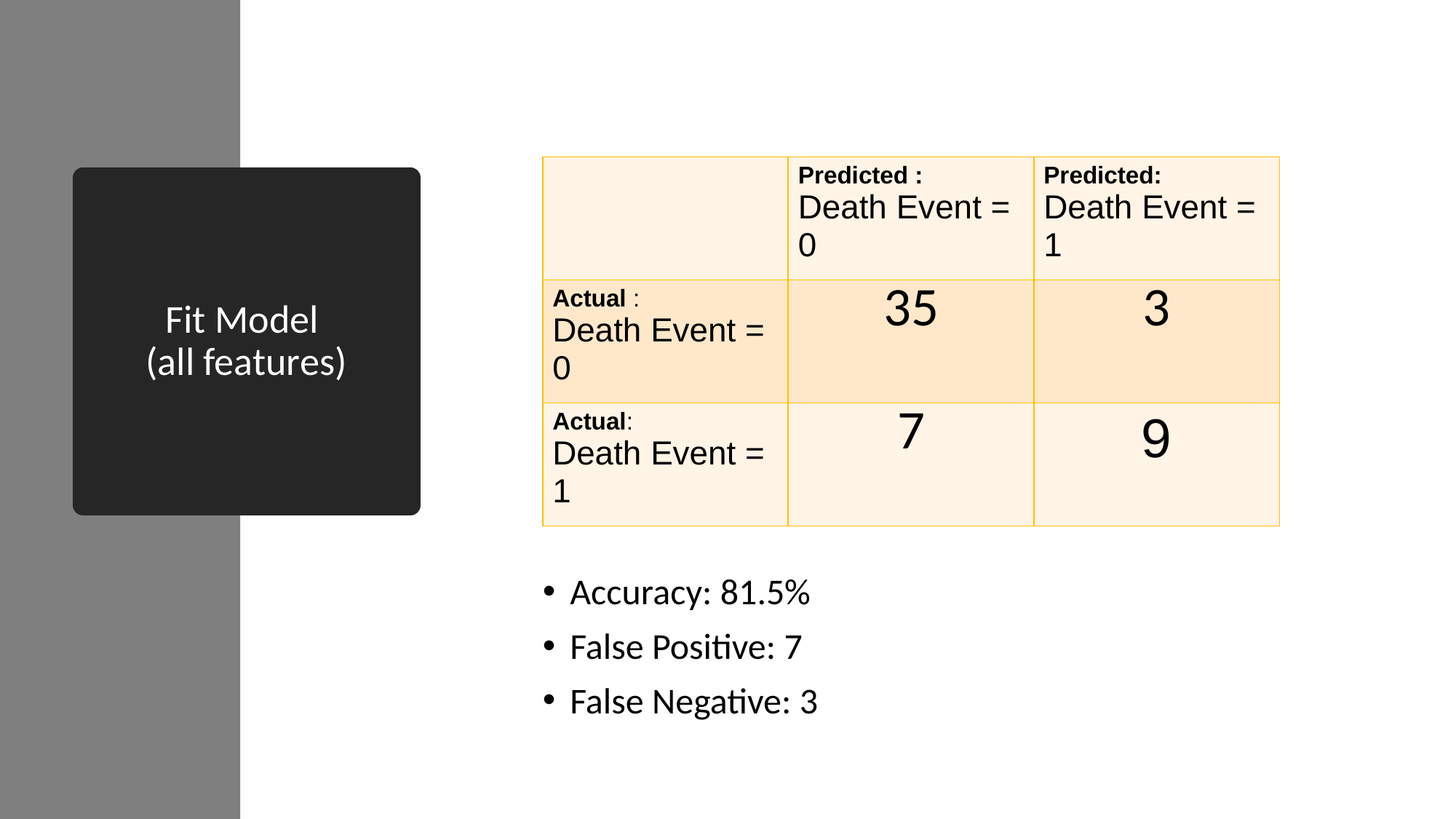

|  | Predicted : Death Event = 0 | Predicted: Death Event = 1 |
| --- | --- | --- |
| Actual : Death Event = 0 | 35 | 3 |
| Actual: Death Event = 1 | 7 | 9 |
# Fit Model (all features)
Accuracy: 81.5%
False Positive: 7
False Negative: 3